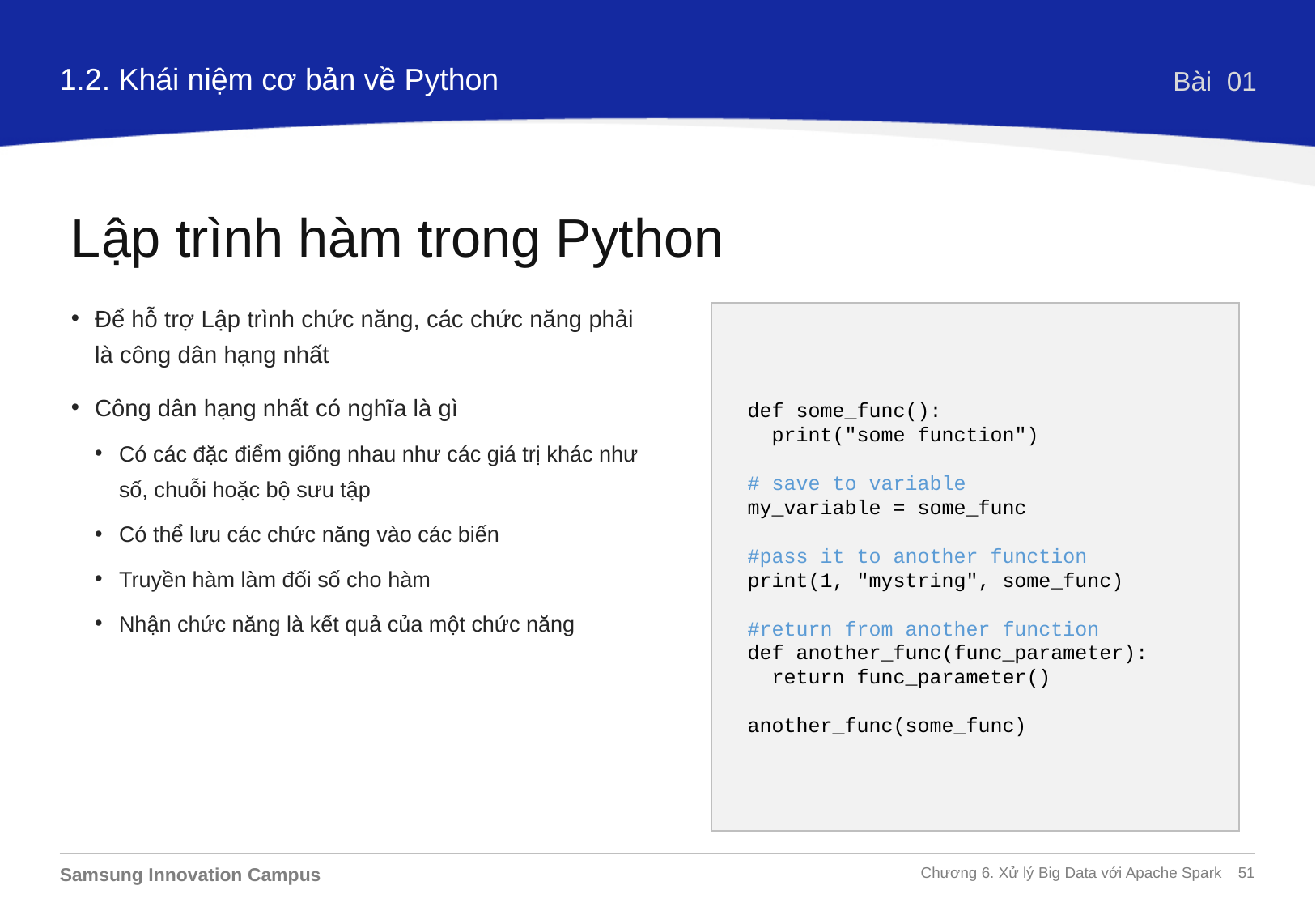

1.2. Khái niệm cơ bản về Python
Bài  01
Lập trình hàm trong Python
Để hỗ trợ Lập trình chức năng, các chức năng phải là công dân hạng nhất
Công dân hạng nhất có nghĩa là gì
Có các đặc điểm giống nhau như các giá trị khác như số, chuỗi hoặc bộ sưu tập
Có thể lưu các chức năng vào các biến
Truyền hàm làm đối số cho hàm
Nhận chức năng là kết quả của một chức năng

def some_func():
  print("some function")

# save to variable
my_variable = some_func

#pass it to another function
print(1, "mystring", some_func)

#return from another function
def another_func(func_parameter):
  return func_parameter()

another_func(some_func)